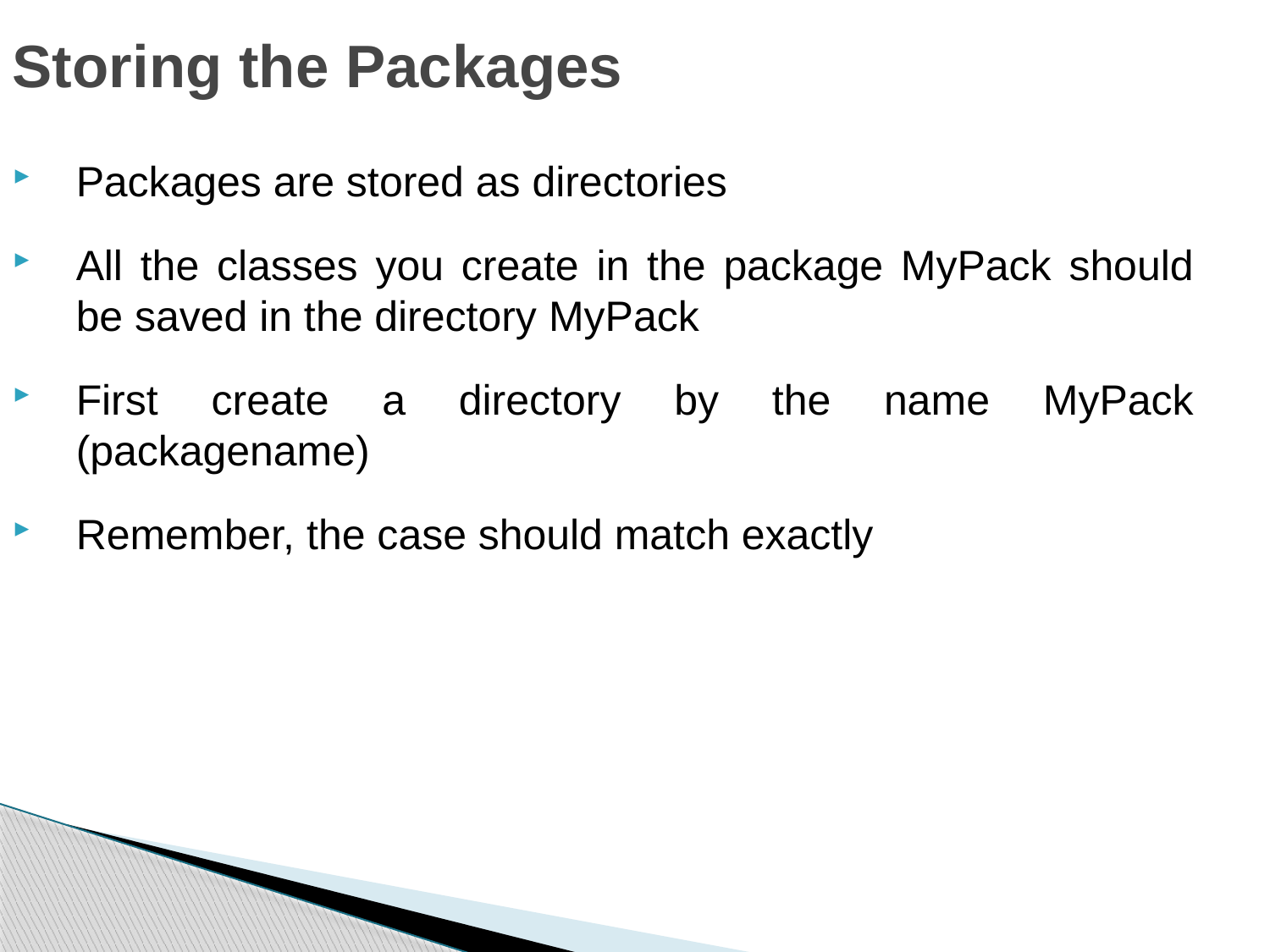

Storing the Packages
Packages are stored as directories

All the classes you create in the package MyPack should be saved in the directory MyPack

First create a directory by the name MyPack (packagename)

Remember, the case should match exactly